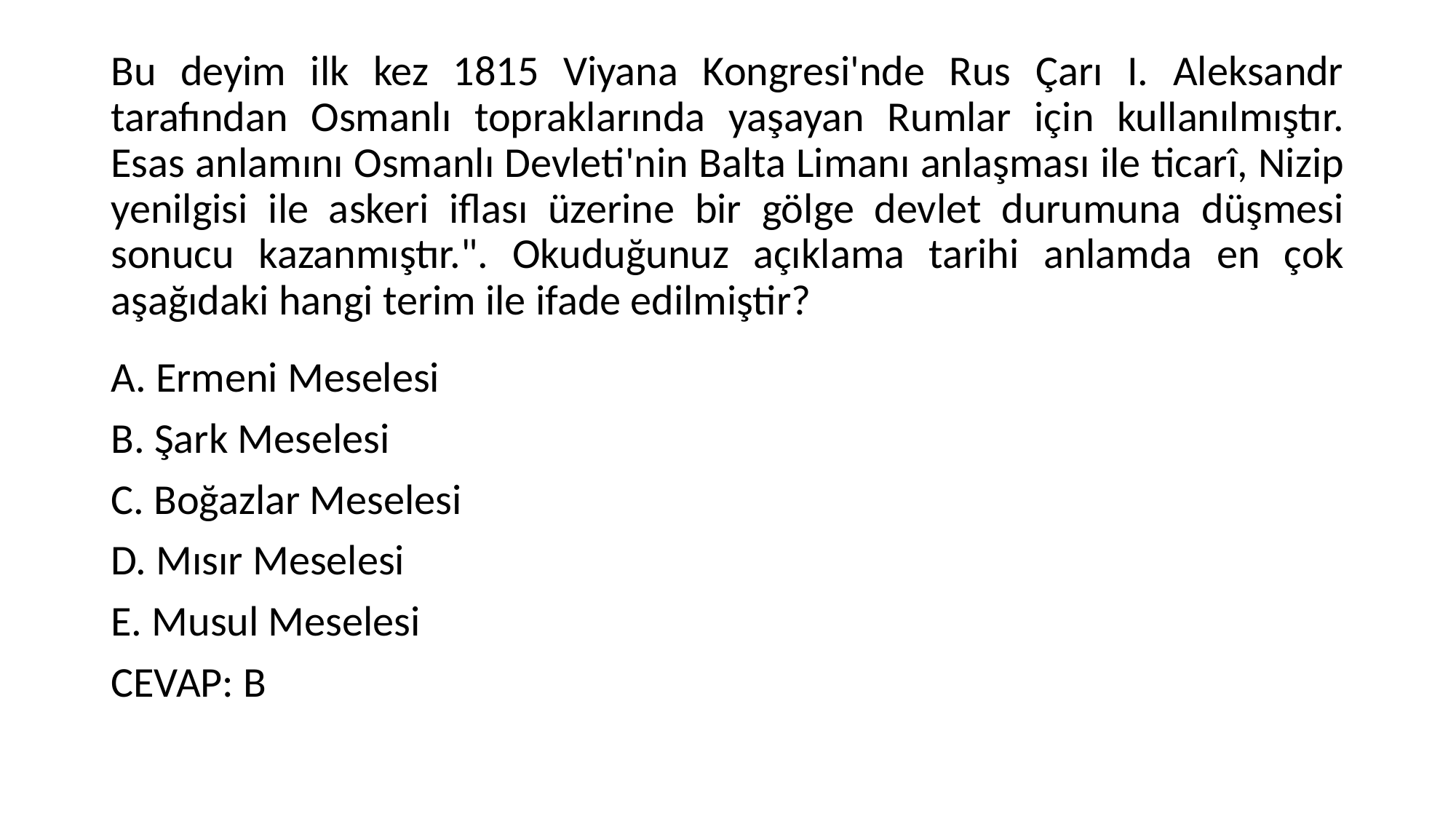

# Bu deyim ilk kez 1815 Viyana Kongresi'nde Rus Çarı I. Aleksandr tarafından Osmanlı topraklarında yaşayan Rumlar için kullanılmıştır. Esas anlamını Osmanlı Devleti'nin Balta Limanı anlaşması ile ticarî, Nizip yenilgisi ile askeri iflası üzerine bir gölge devlet durumuna düşmesi sonucu kazanmıştır.". Okuduğunuz açıklama tarihi anlamda en çok aşağıdaki hangi terim ile ifade edilmiştir?

A. Ermeni Meselesi
B. Şark Meselesi
C. Boğazlar Meselesi
D. Mısır Meselesi
E. Musul Meselesi
CEVAP: B